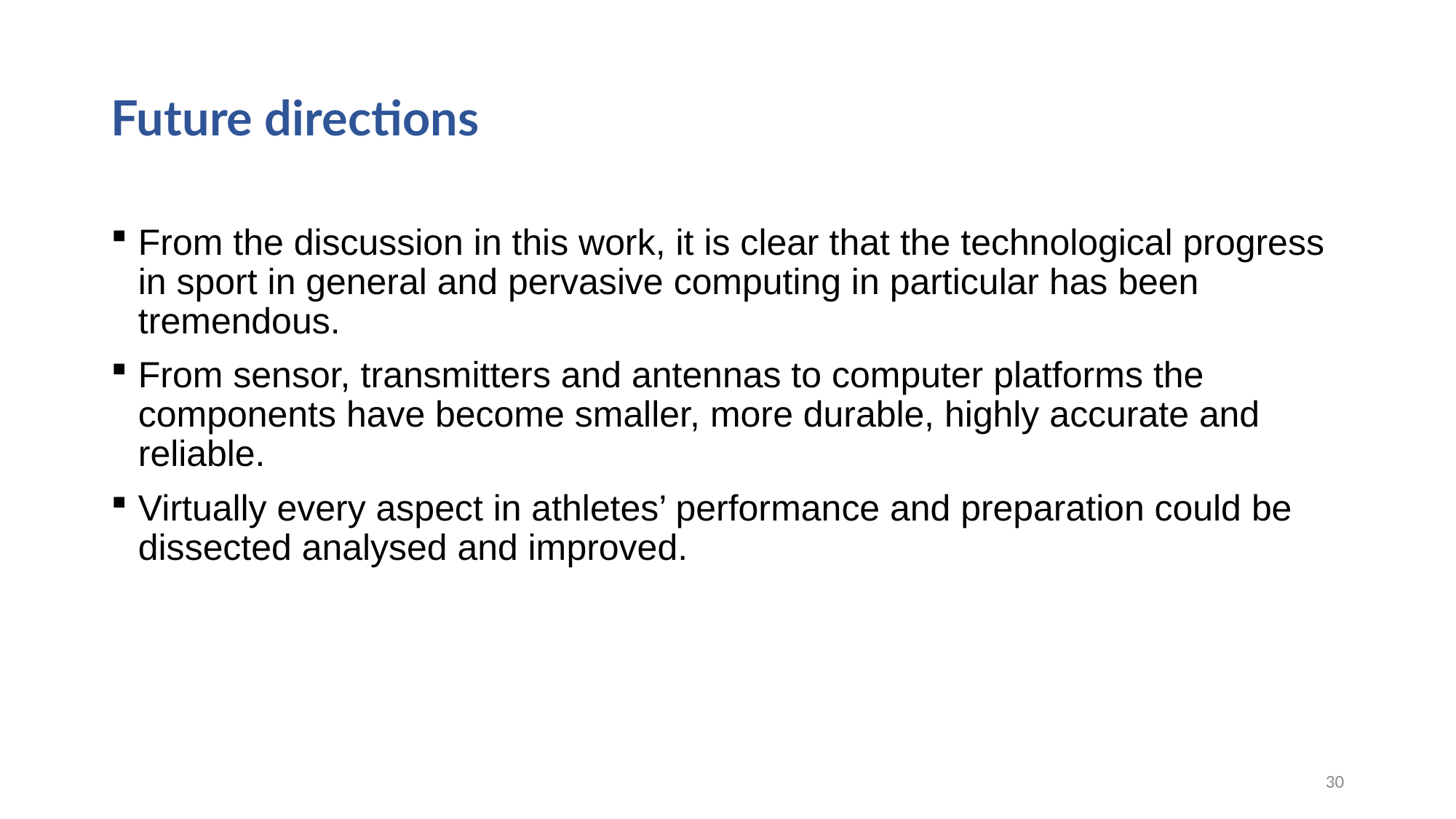

# Future directions
From the discussion in this work, it is clear that the technological progress in sport in general and pervasive computing in particular has been tremendous.
From sensor, transmitters and antennas to computer platforms the components have become smaller, more durable, highly accurate and reliable.
Virtually every aspect in athletes’ performance and preparation could be dissected analysed and improved.
30